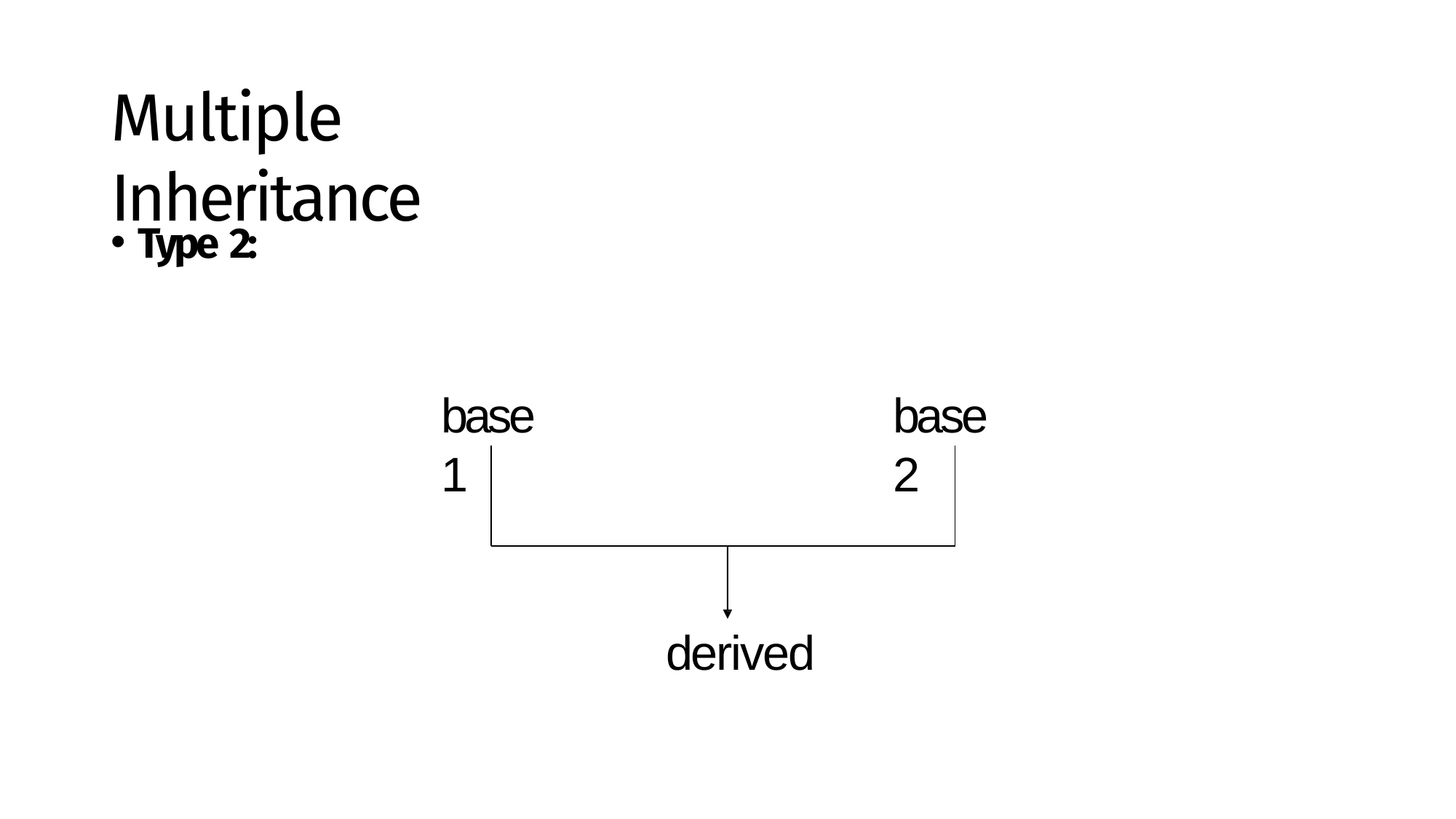

# Multiple Inheritance
Type 2:
base 1
base 2

derived